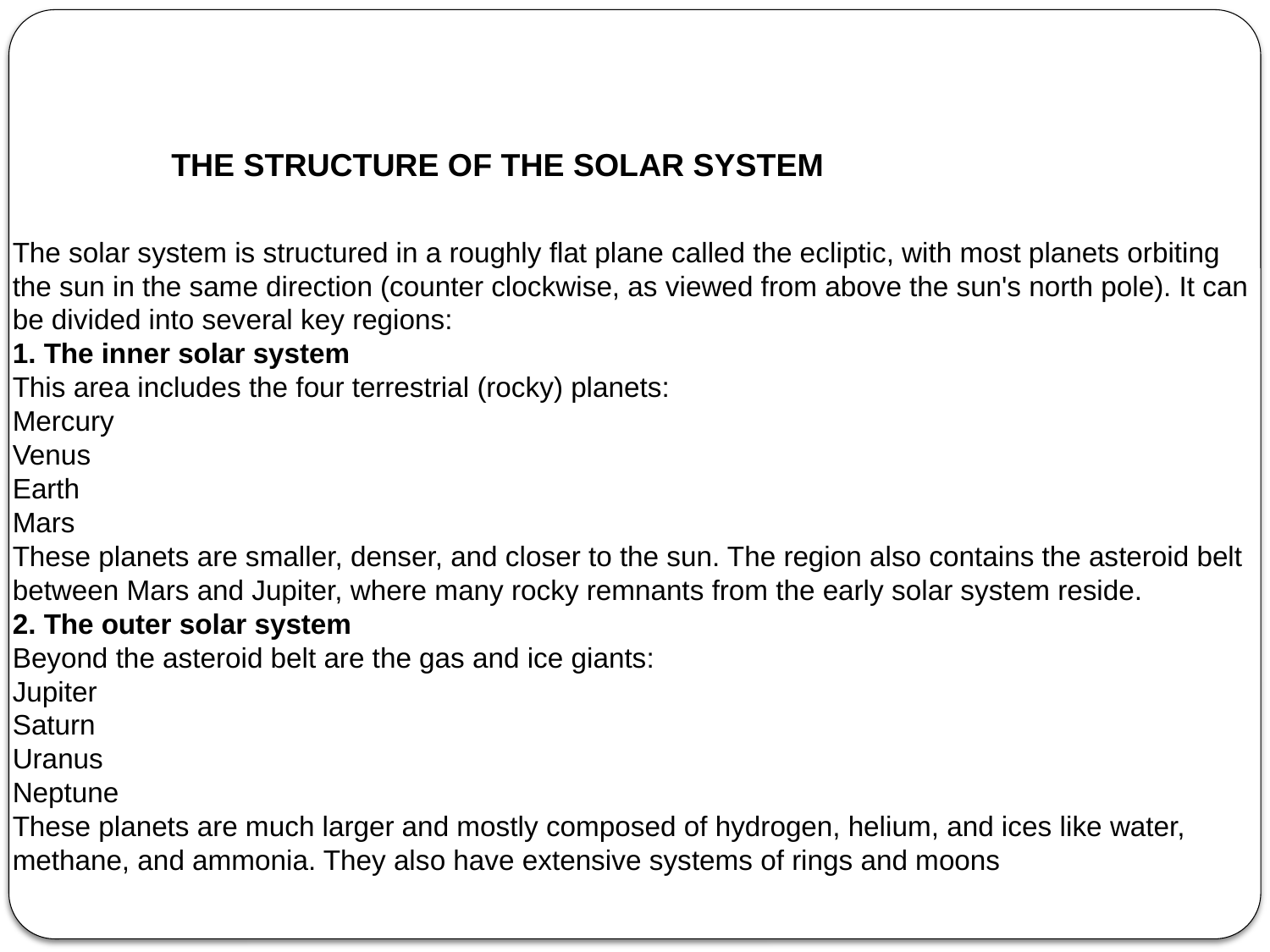

THE STRUCTURE OF THE SOLAR SYSTEM
The solar system is structured in a roughly flat plane called the ecliptic, with most planets orbiting the sun in the same direction (counter clockwise, as viewed from above the sun's north pole). It can be divided into several key regions:
1. The inner solar system
This area includes the four terrestrial (rocky) planets:
Mercury
Venus
Earth
Mars
These planets are smaller, denser, and closer to the sun. The region also contains the asteroid belt between Mars and Jupiter, where many rocky remnants from the early solar system reside.
2. The outer solar system
Beyond the asteroid belt are the gas and ice giants:
Jupiter
Saturn
Uranus
Neptune
These planets are much larger and mostly composed of hydrogen, helium, and ices like water, methane, and ammonia. They also have extensive systems of rings and moons